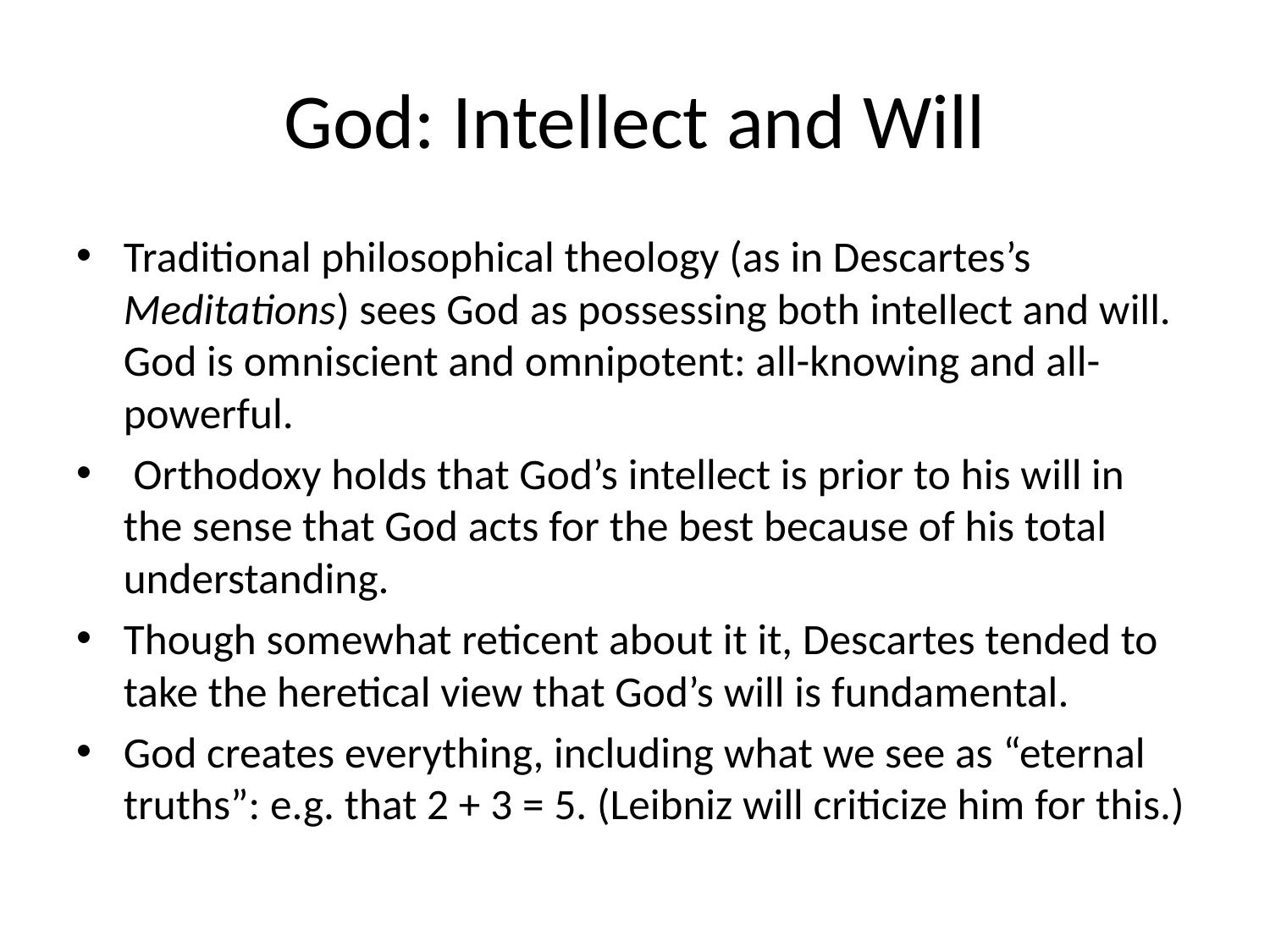

# God: Intellect and Will
Traditional philosophical theology (as in Descartes’s Meditations) sees God as possessing both intellect and will. God is omniscient and omnipotent: all-knowing and all-powerful.
 Orthodoxy holds that God’s intellect is prior to his will in the sense that God acts for the best because of his total understanding.
Though somewhat reticent about it it, Descartes tended to take the heretical view that God’s will is fundamental.
God creates everything, including what we see as “eternal truths”: e.g. that 2 + 3 = 5. (Leibniz will criticize him for this.)